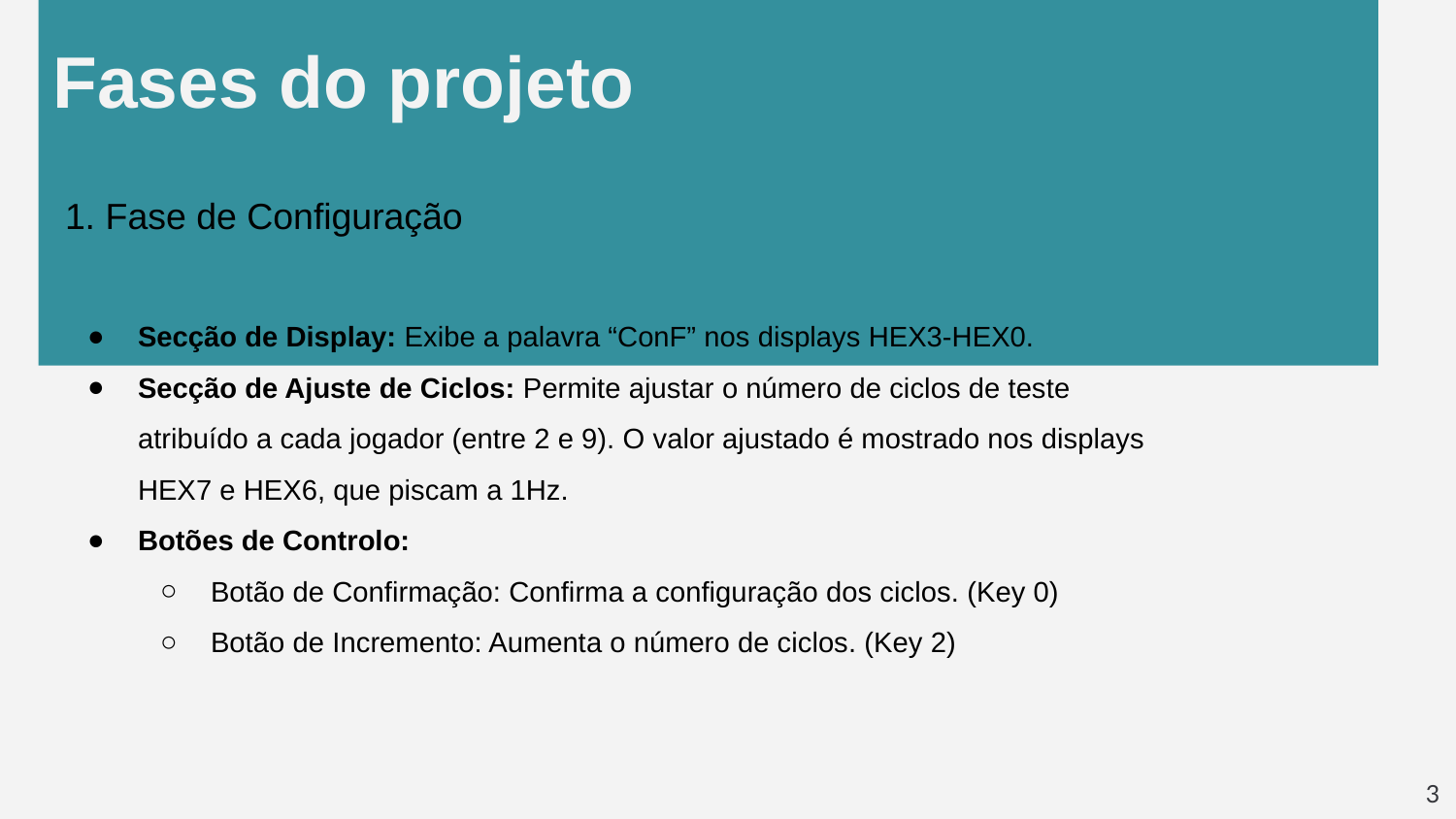

Fases do projeto
1. Fase de Configuração

Secção de Display: Exibe a palavra “ConF” nos displays HEX3-HEX0.
Secção de Ajuste de Ciclos: Permite ajustar o número de ciclos de teste atribuído a cada jogador (entre 2 e 9). O valor ajustado é mostrado nos displays HEX7 e HEX6, que piscam a 1Hz.
Botões de Controlo:
Botão de Confirmação: Confirma a configuração dos ciclos. (Key 0)
Botão de Incremento: Aumenta o número de ciclos. (Key 2)
3